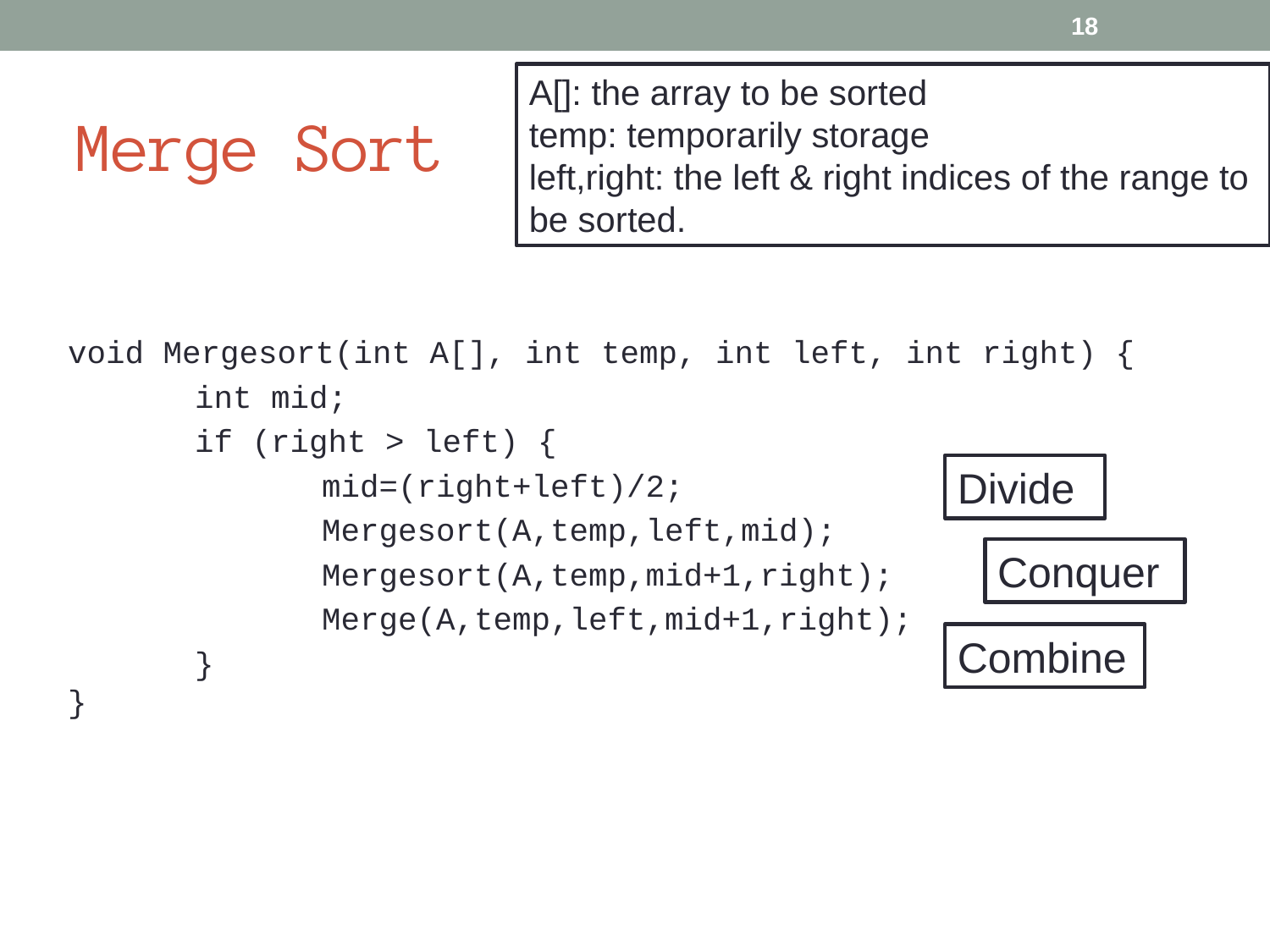

18
A[]: the array to be sorted
temp: temporarily storage
left,right: the left & right indices of the range to be sorted.
# Merge Sort
void Mergesort(int A[], int temp, int left, int right) {
	int mid;
	if (right > left) {
		mid=(right+left)/2;
		Mergesort(A,temp,left,mid);
		Mergesort(A,temp,mid+1,right);
		Merge(A,temp,left,mid+1,right);
	}
}
Divide
Conquer
Combine